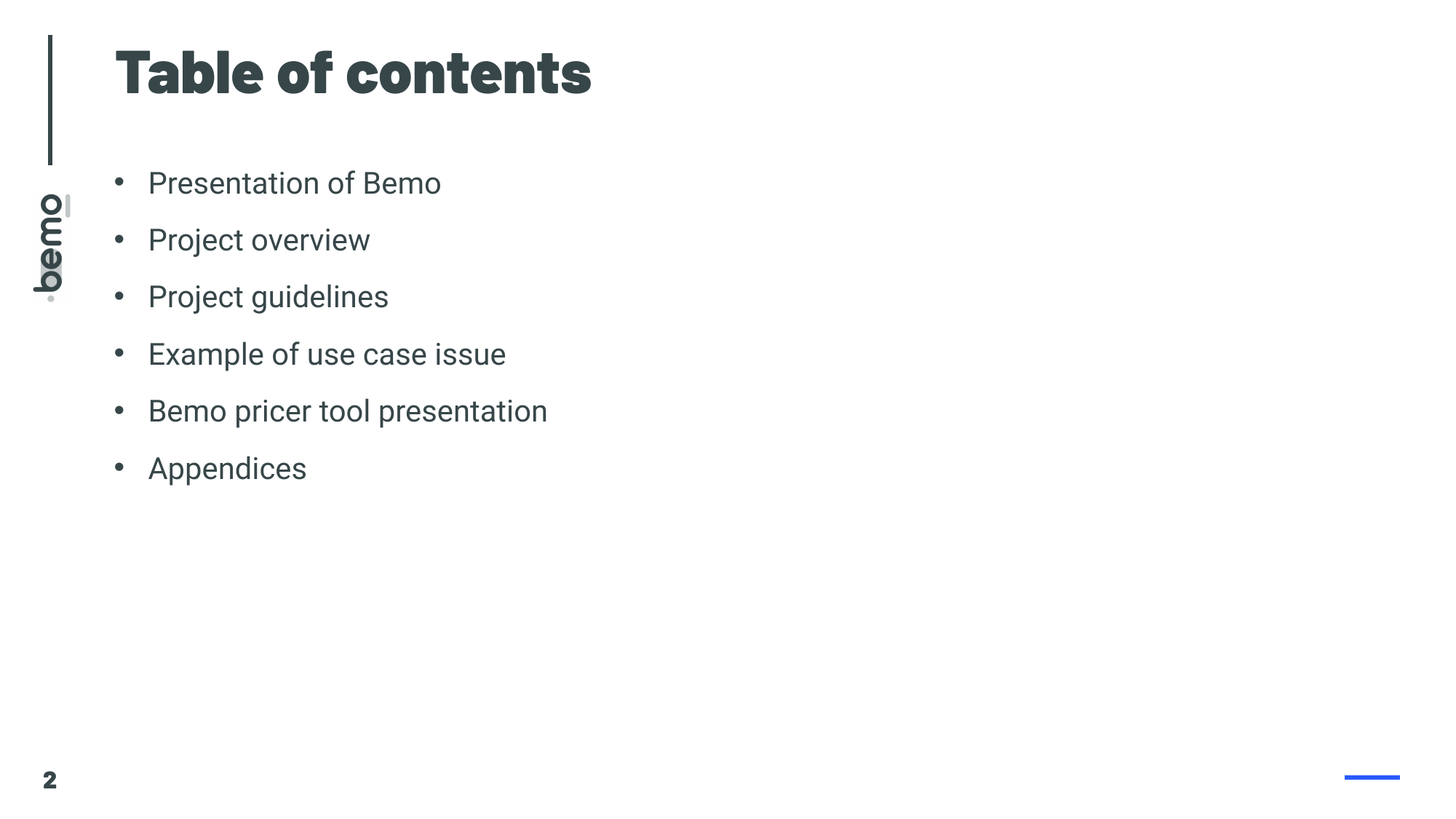

# Table of contents
Presentation of Bemo
Project overview
Project guidelines
Example of use case issue
Bemo pricer tool presentation
Appendices

2